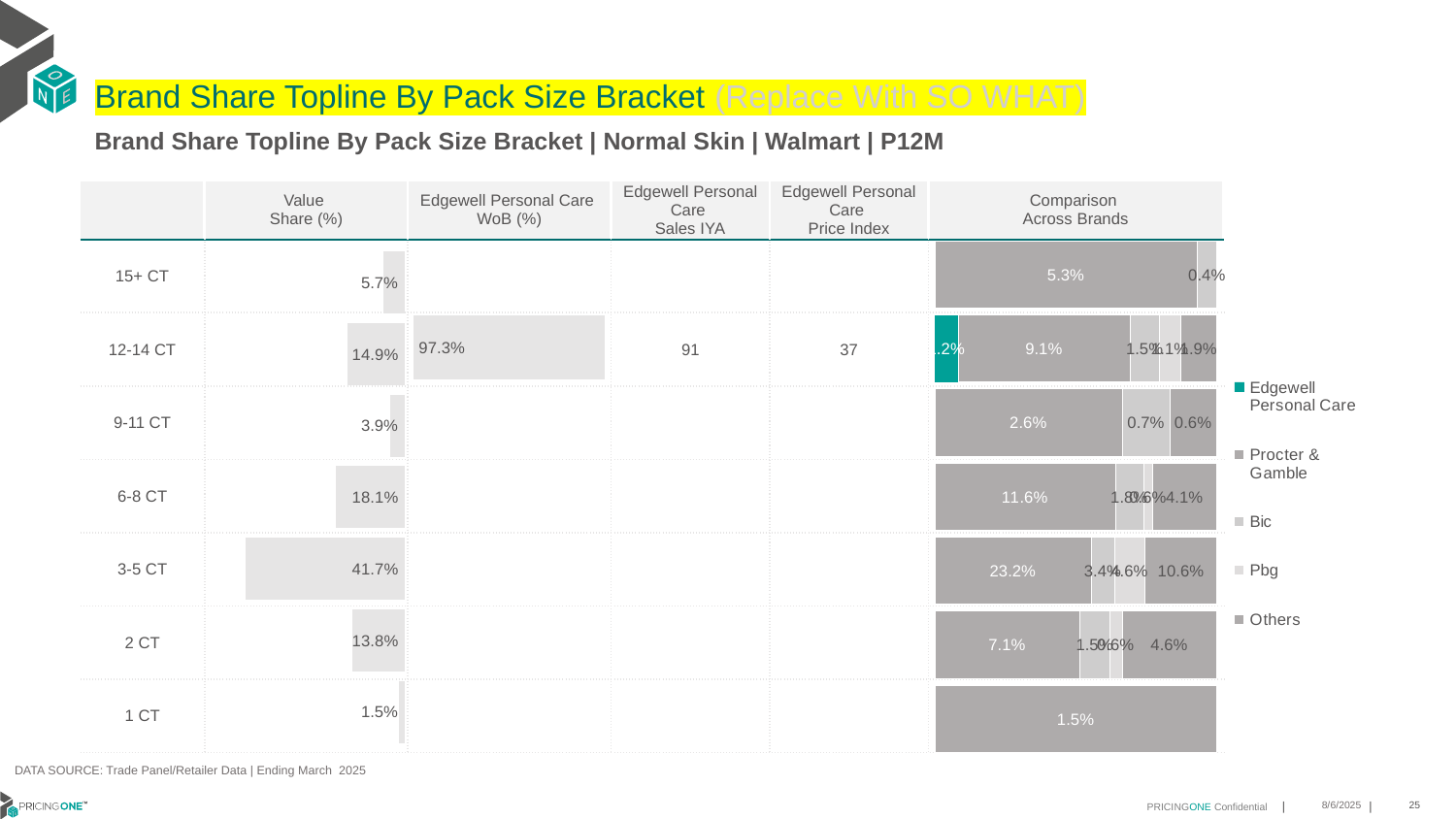

# Brand Share Topline By Pack Size Bracket (Replace With SO WHAT)
Brand Share Topline By Pack Size Bracket | Normal Skin | Walmart | P12M
|  | Value Share (%) | Edgewell Personal Care WoB (%) | Edgewell Personal Care Sales IYA | Edgewell Personal Care Price Index | Comparison Across Brands |
| --- | --- | --- | --- | --- | --- |
| 15+ CT |  |  |  |  |  |
| 12-14 CT |  |  | 91 | 37 |  |
| 9-11 CT |  |  |  |  |  |
| 6-8 CT |  |  |  |  |  |
| 3-5 CT |  |  |  |  |  |
| 2 CT |  |  |  |  |  |
| 1 CT |  |  |  |  |  |

### Chart

| Category | Edgewell Personal Care | Procter & Gamble | Bic | Pbg | Others |
|---|---|---|---|---|---|
| 15+ CT | None | 0.05321529488890262 | 0.003935367199843067 | None | None |
| 12-14 CT | 0.012273099315975446 | 0.09115750828789694 | 0.015429357258515637 | 0.011327358217593347 | 0.01912200804931326 |
| 9-11 CT | None | 0.025840692775806938 | 0.00656470837388167 | None | 0.006454945440613186 |
| 6-8 CT | None | 0.11579727947865413 | 0.018249453011815714 | 0.005595324307357422 | 0.041374160133025265 |
| 3-5 CT | None | 0.23155377353218912 | 0.0337397634381208 | 0.045596039537595445 | 0.10602653888496277 |
| 2 CT | None | 0.07076840518997132 | 0.014683108520177228 | 0.005910682375013933 | 0.04631561007867789 |
| 1 CT | None | 0.015468357839651392 | None | None | None |

### Chart

| Category | Value Share |
|---|---|
|  | 0.057150898244983046 |

### Chart

| Category | Brand WoB % |
|---|---|
|  | None |
DATA SOURCE: Trade Panel/Retailer Data | Ending March  2025

8/6/2025
25